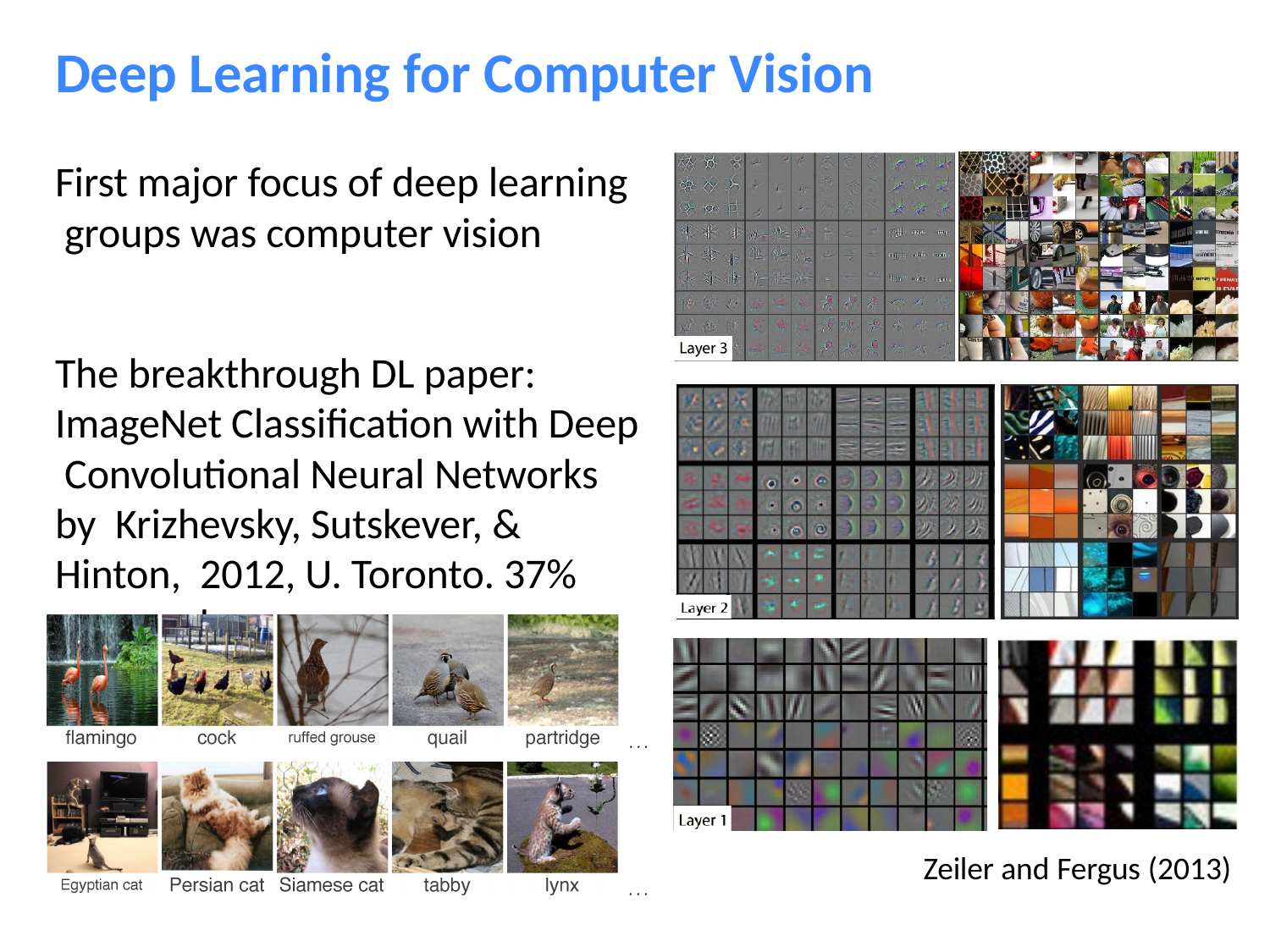

# Deep Learning for Computer Vision

First major focus of deep learning  groups was computer vision

The breakthrough DL paper:  ImageNet Classification with Deep  Convolutional Neural Networks by  Krizhevsky, Sutskever, & Hinton,  2012, U. Toronto. 37% error red.

···

Zeiler and Fergus (2013)
···